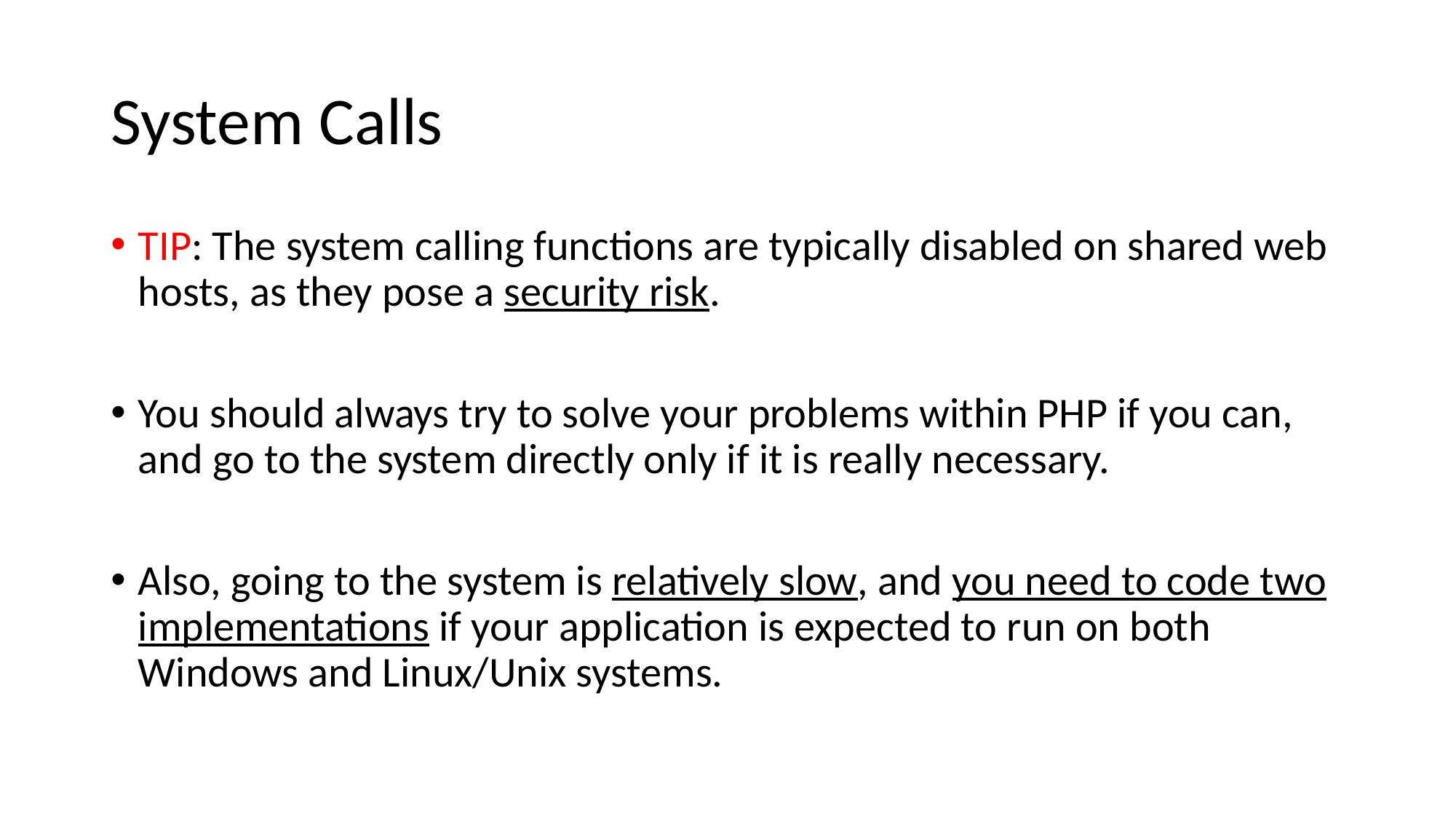

# System Calls
TIP: The system calling functions are typically disabled on shared web hosts, as they pose a security risk.

You should always try to solve your problems within PHP if you can, and go to the system directly only if it is really necessary.

Also, going to the system is relatively slow, and you need to code two implementations if your application is expected to run on both Windows and Linux/Unix systems.